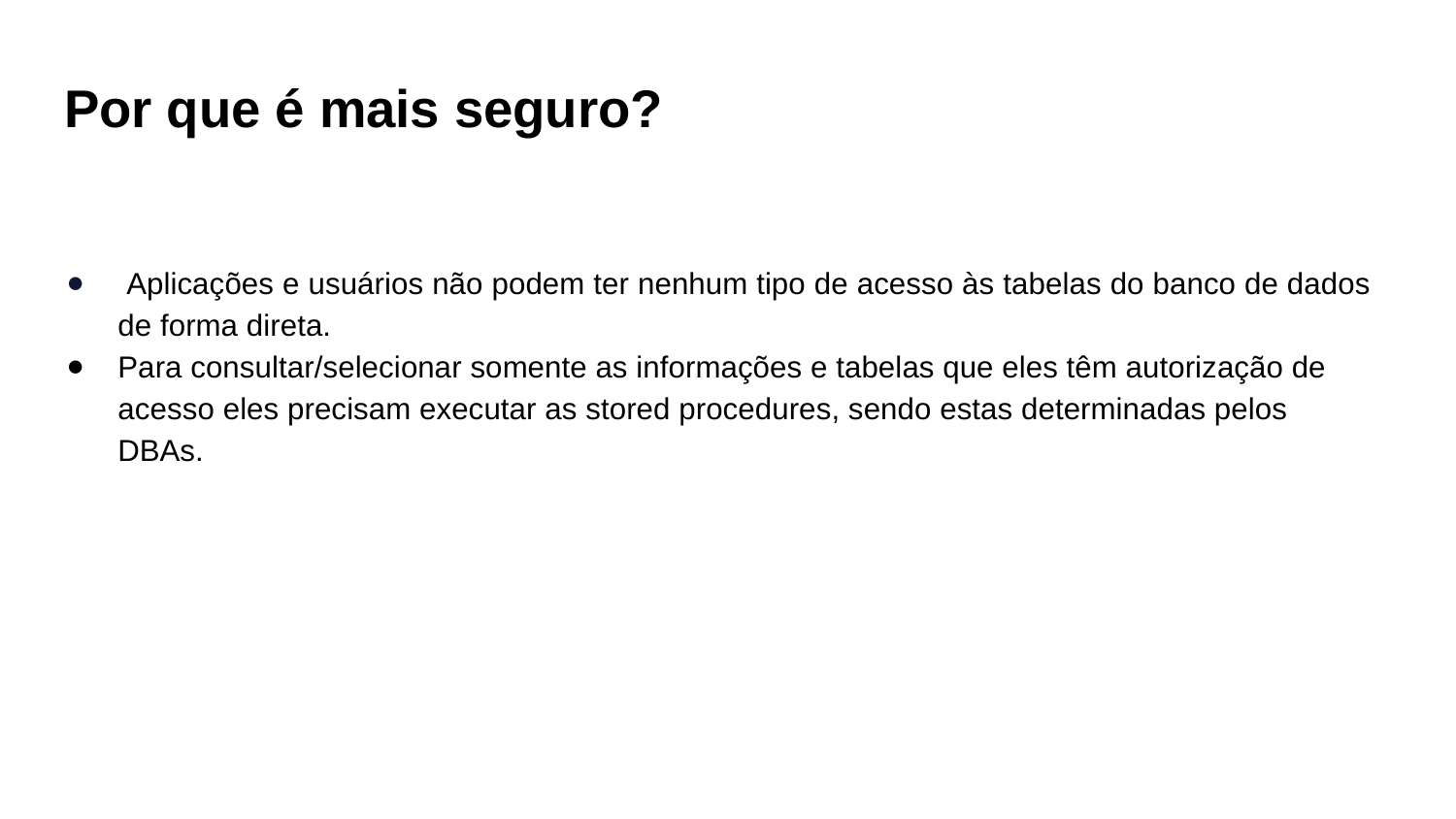

# Por que é mais seguro?

 Aplicações e usuários não podem ter nenhum tipo de acesso às tabelas do banco de dados de forma direta.
Para consultar/selecionar somente as informações e tabelas que eles têm autorização de acesso eles precisam executar as stored procedures, sendo estas determinadas pelos DBAs.